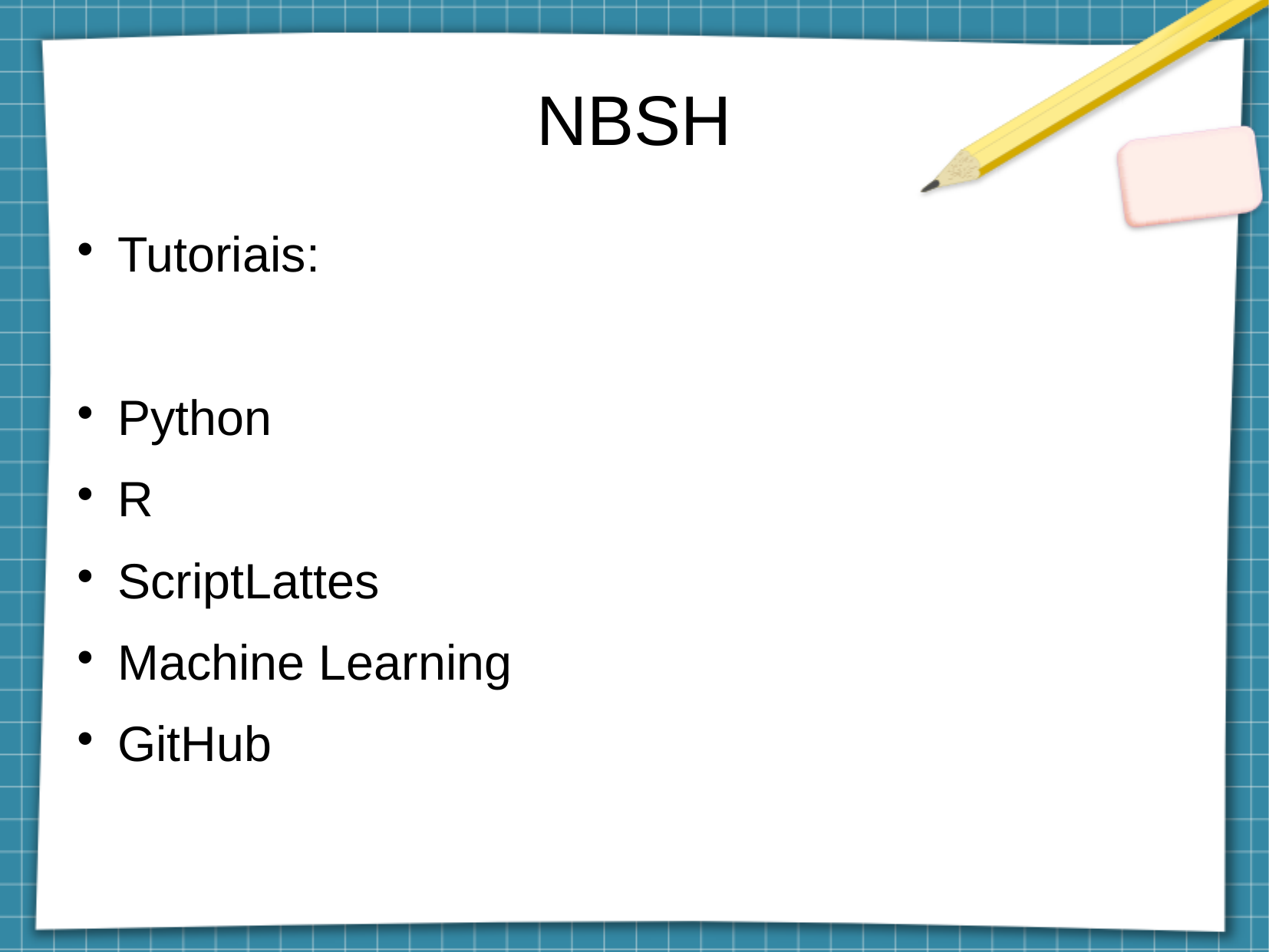

NBSH
Tutoriais:

Python
R
ScriptLattes
Machine Learning
GitHub